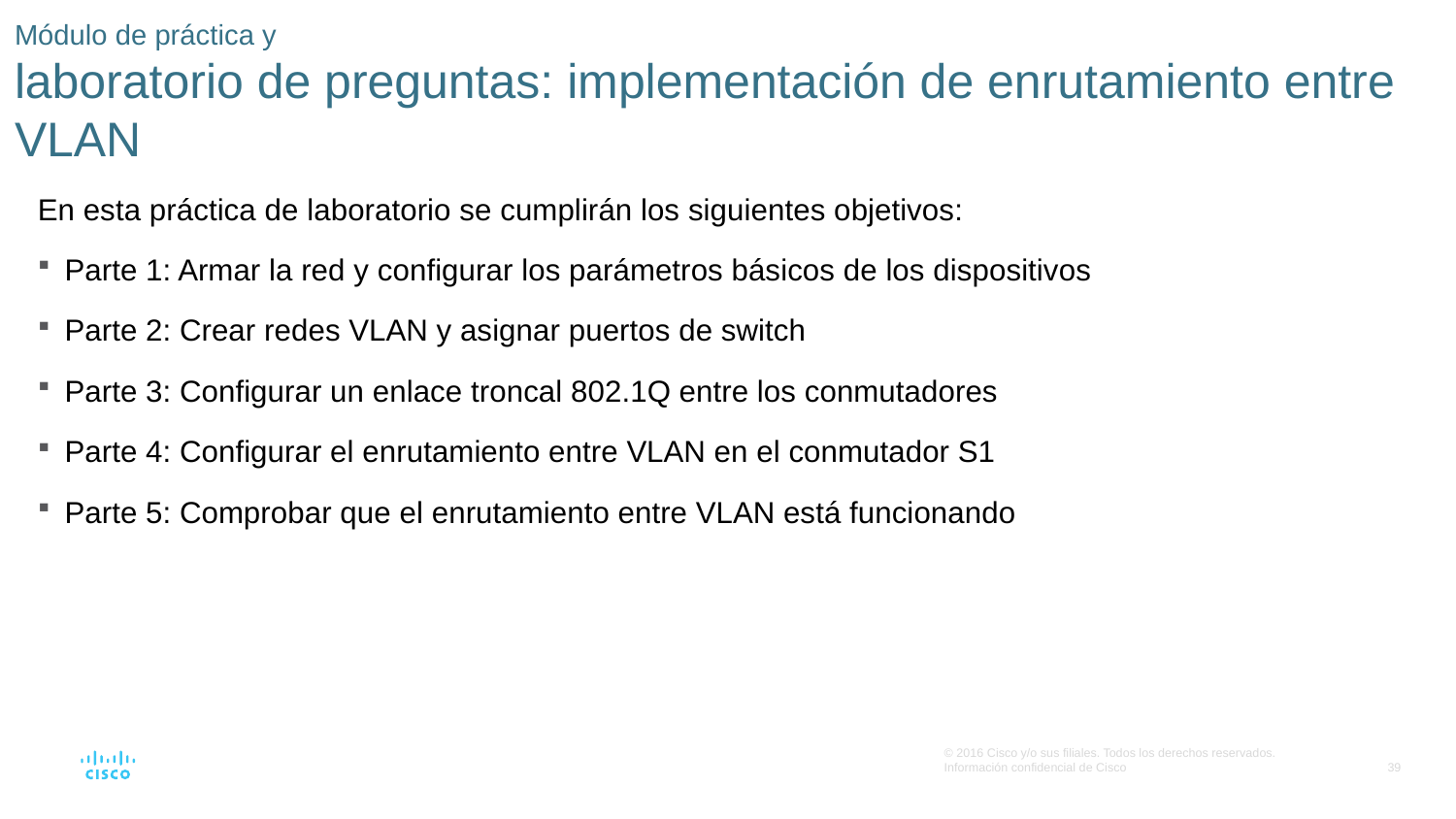

# Módulo de práctica y laboratorio de preguntas: implementación de enrutamiento entre VLAN
En esta práctica de laboratorio se cumplirán los siguientes objetivos:
Parte 1: Armar la red y configurar los parámetros básicos de los dispositivos
Parte 2: Crear redes VLAN y asignar puertos de switch
Parte 3: Configurar un enlace troncal 802.1Q entre los conmutadores
Parte 4: Configurar el enrutamiento entre VLAN en el conmutador S1
Parte 5: Comprobar que el enrutamiento entre VLAN está funcionando